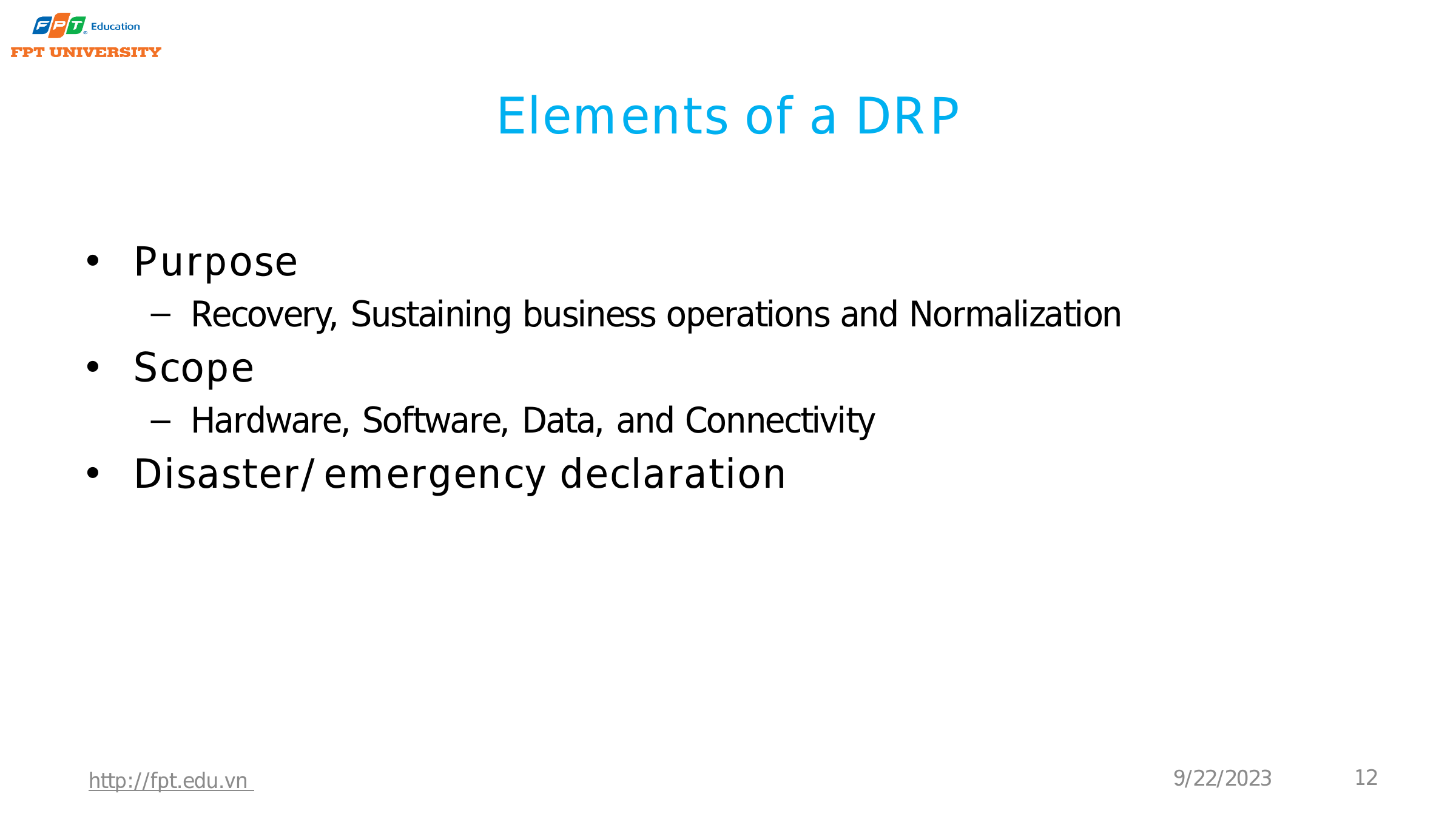

# Elements of a DRP
Purpose
Recovery, Sustaining business operations and Normalization
Scope
Hardware, Software, Data, and Connectivity
Disaster/emergency declaration
http://fpt.edu.vn
9/22/2023
12